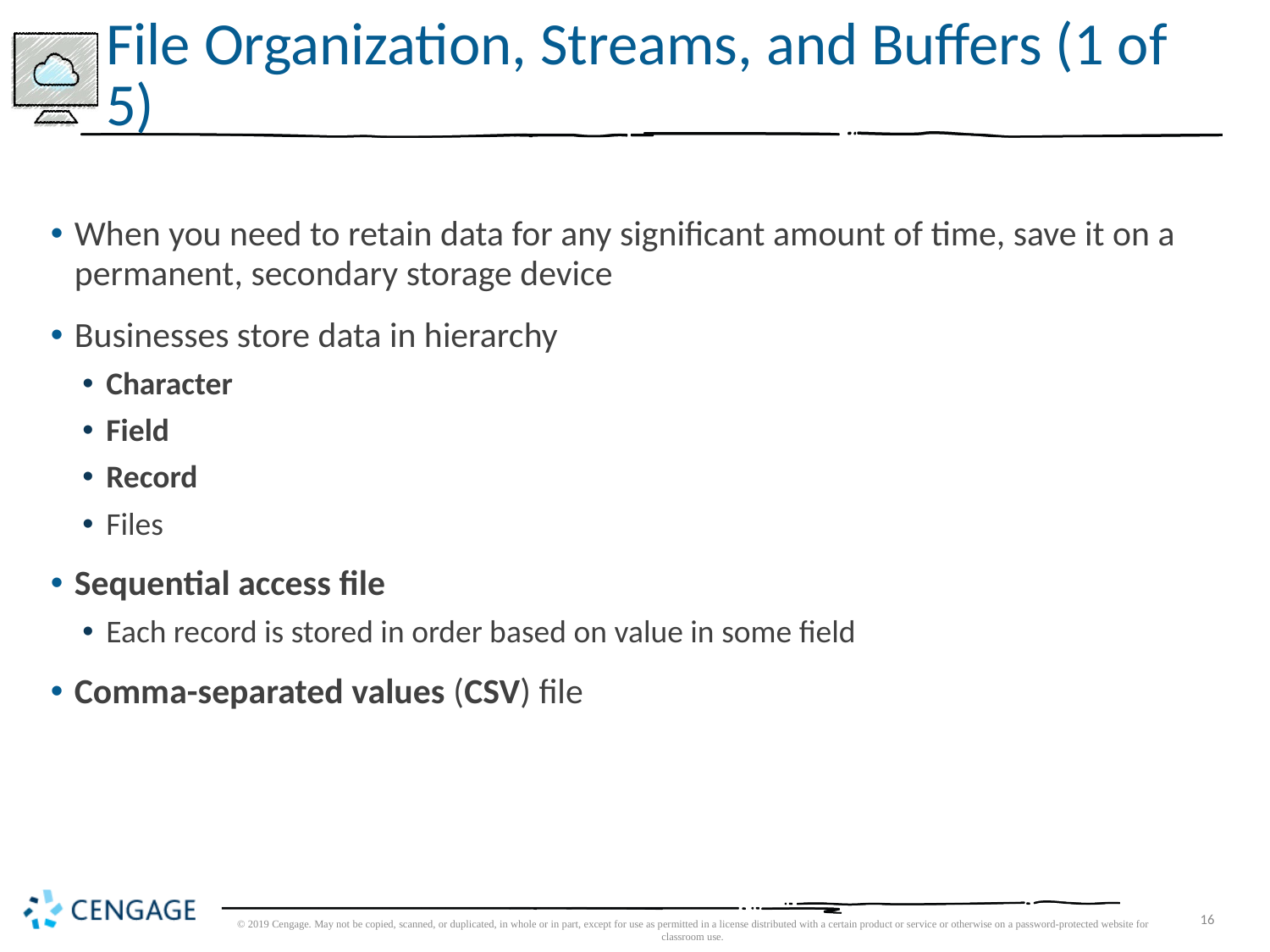

# File Organization, Streams, and Buffers (1 of 5)
When you need to retain data for any significant amount of time, save it on a permanent, secondary storage device
Businesses store data in hierarchy
Character
Field
Record
Files
Sequential access file
Each record is stored in order based on value in some field
Comma-separated values (CSV) file
© 2019 Cengage. May not be copied, scanned, or duplicated, in whole or in part, except for use as permitted in a license distributed with a certain product or service or otherwise on a password-protected website for classroom use.